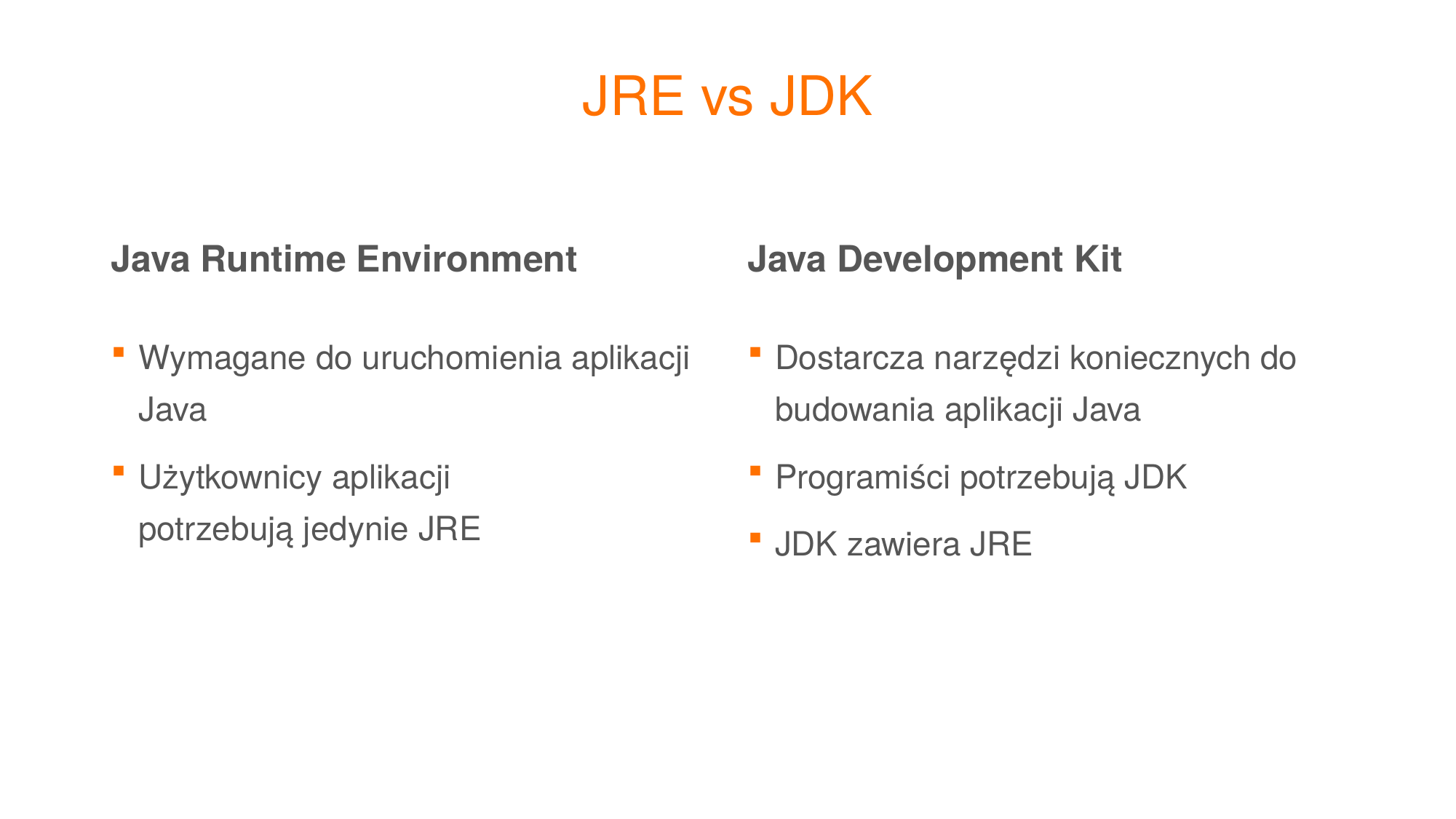

# JRE vs JDK
Java Runtime Environment
Java Development Kit
Wymagane do uruchomienia aplikacji Java
Użytkownicy aplikacji potrzebują jedynie JRE
Dostarcza narzędzi koniecznych do budowania aplikacji Java
Programiści potrzebują JDK
JDK zawiera JRE